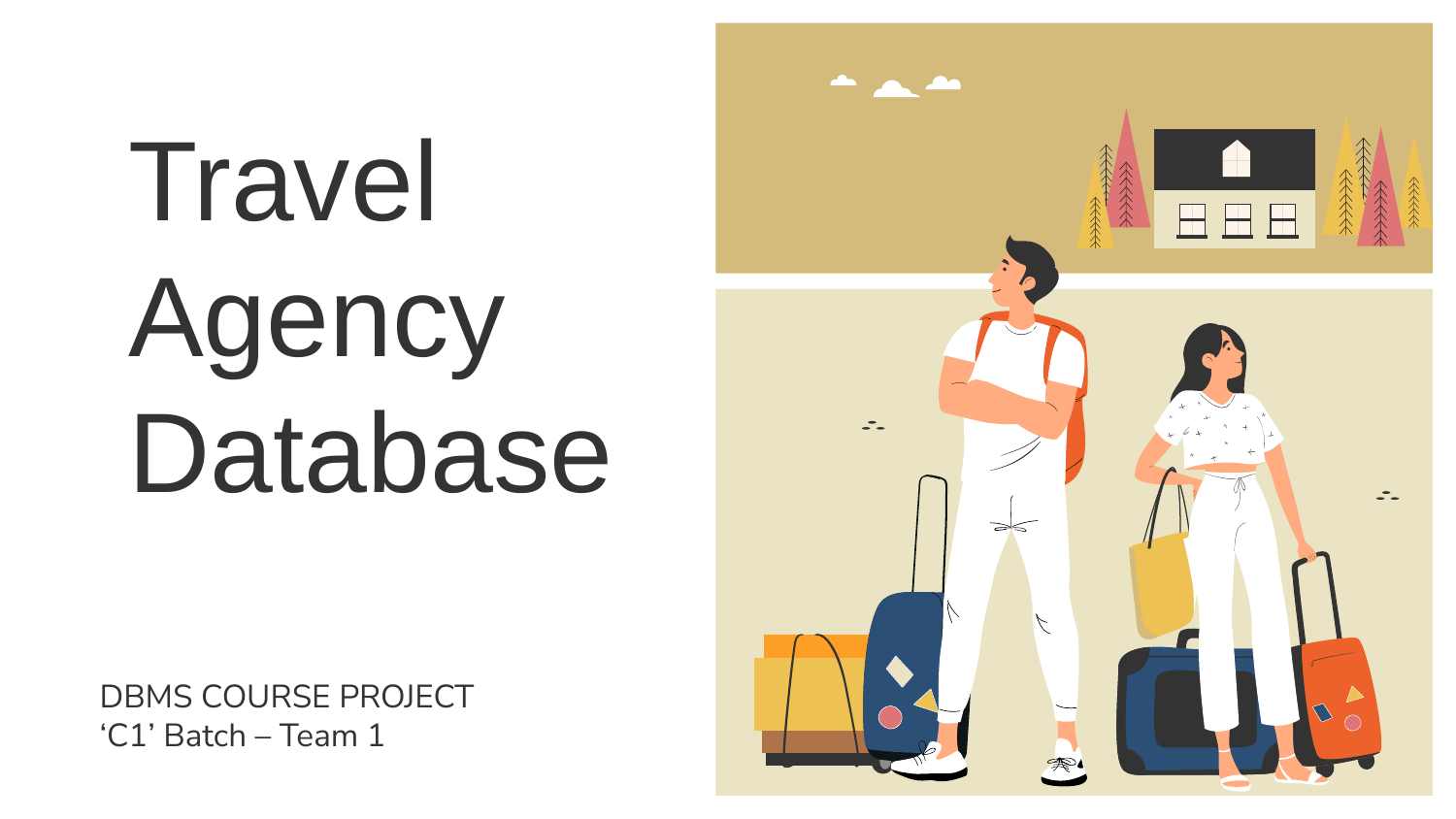

# Travel Agency Database

DBMS COURSE PROJECT
‘C1’ Batch – Team 1